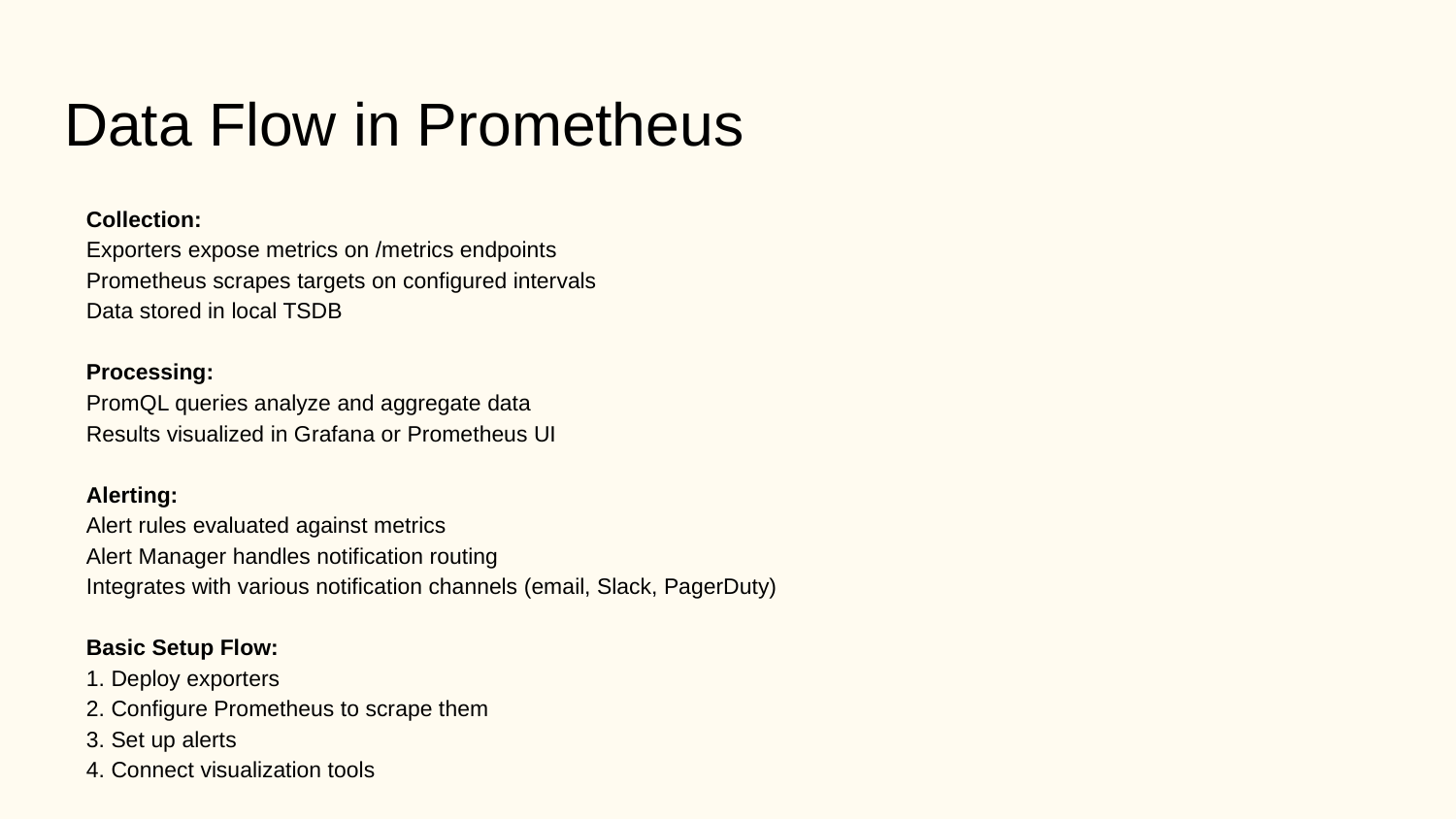

# Data Flow in Prometheus
Collection:
Exporters expose metrics on /metrics endpoints
Prometheus scrapes targets on configured intervals
Data stored in local TSDB

Processing:
PromQL queries analyze and aggregate data
Results visualized in Grafana or Prometheus UI

Alerting:
Alert rules evaluated against metrics
Alert Manager handles notification routing
Integrates with various notification channels (email, Slack, PagerDuty)

Basic Setup Flow:
1. Deploy exporters
2. Configure Prometheus to scrape them
3. Set up alerts
4. Connect visualization tools